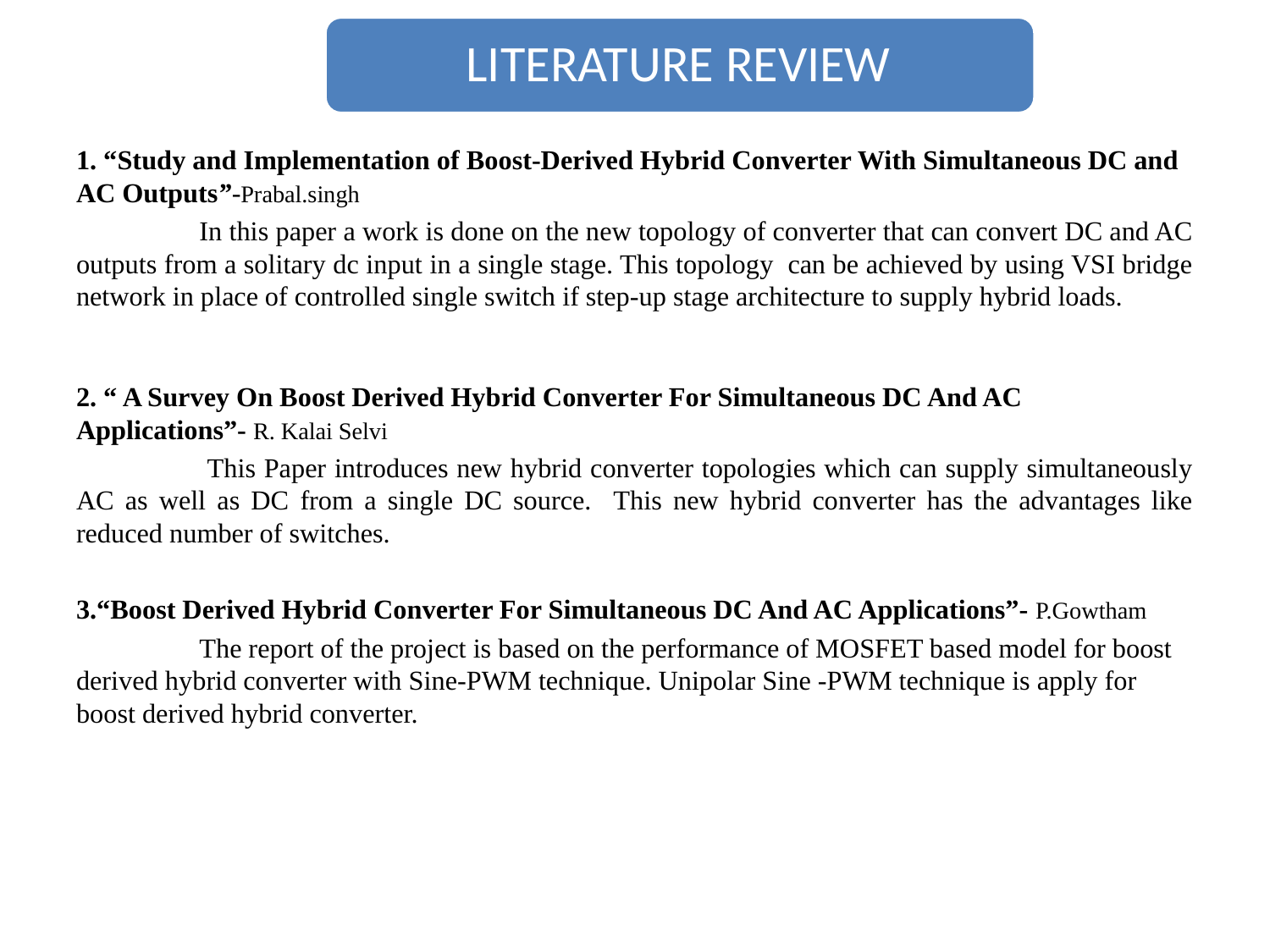

LITERATURE REVIEW
1. “Study and Implementation of Boost-Derived Hybrid Converter With Simultaneous DC and AC Outputs”-Prabal.singh
	In this paper a work is done on the new topology of converter that can convert DC and AC outputs from a solitary dc input in a single stage. This topology  can be achieved by using VSI bridge network in place of controlled single switch if step-up stage architecture to supply hybrid loads.

2. “ A Survey On Boost Derived Hybrid Converter For Simultaneous DC And AC Applications”- R. Kalai Selvi
     	This Paper introduces new hybrid converter topologies which can supply simultaneously AC as well as DC from a single DC source.  This new hybrid converter has the advantages like reduced number of switches.

3.“Boost Derived Hybrid Converter For Simultaneous DC And AC Applications”- P.Gowtham
	The report of the project is based on the performance of MOSFET based model for boost derived hybrid converter with Sine-PWM technique. Unipolar Sine -PWM technique is apply for boost derived hybrid converter.